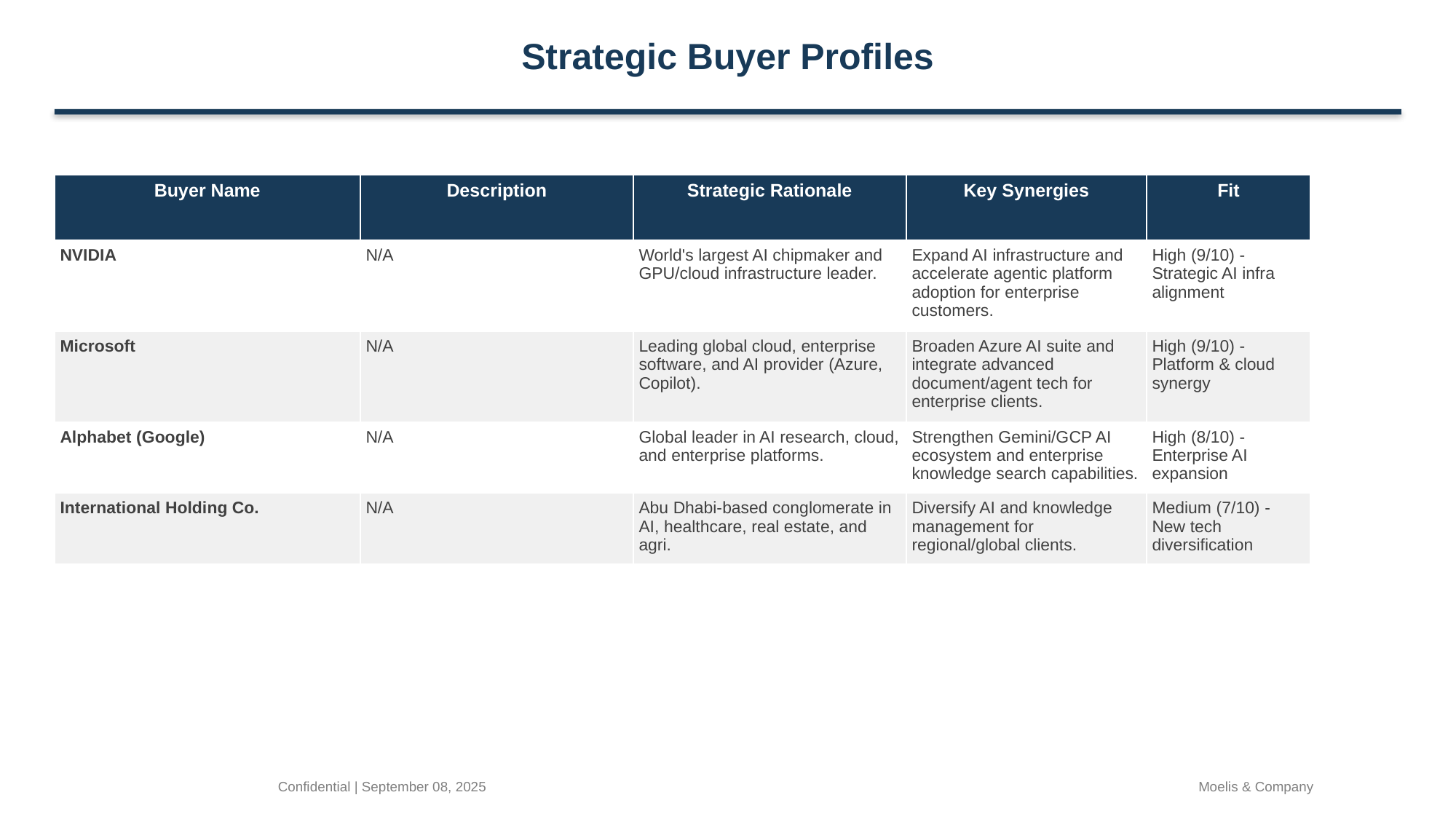

Strategic Buyer Profiles

| Buyer Name | Description | Strategic Rationale | Key Synergies | Fit |
| --- | --- | --- | --- | --- |
| NVIDIA | N/A | World's largest AI chipmaker and GPU/cloud infrastructure leader. | Expand AI infrastructure and accelerate agentic platform adoption for enterprise customers. | High (9/10) - Strategic AI infra alignment |
| Microsoft | N/A | Leading global cloud, enterprise software, and AI provider (Azure, Copilot). | Broaden Azure AI suite and integrate advanced document/agent tech for enterprise clients. | High (9/10) - Platform & cloud synergy |
| Alphabet (Google) | N/A | Global leader in AI research, cloud, and enterprise platforms. | Strengthen Gemini/GCP AI ecosystem and enterprise knowledge search capabilities. | High (8/10) - Enterprise AI expansion |
| International Holding Co. | N/A | Abu Dhabi-based conglomerate in AI, healthcare, real estate, and agri. | Diversify AI and knowledge management for regional/global clients. | Medium (7/10) - New tech diversification |
Confidential | September 08, 2025
Moelis & Company